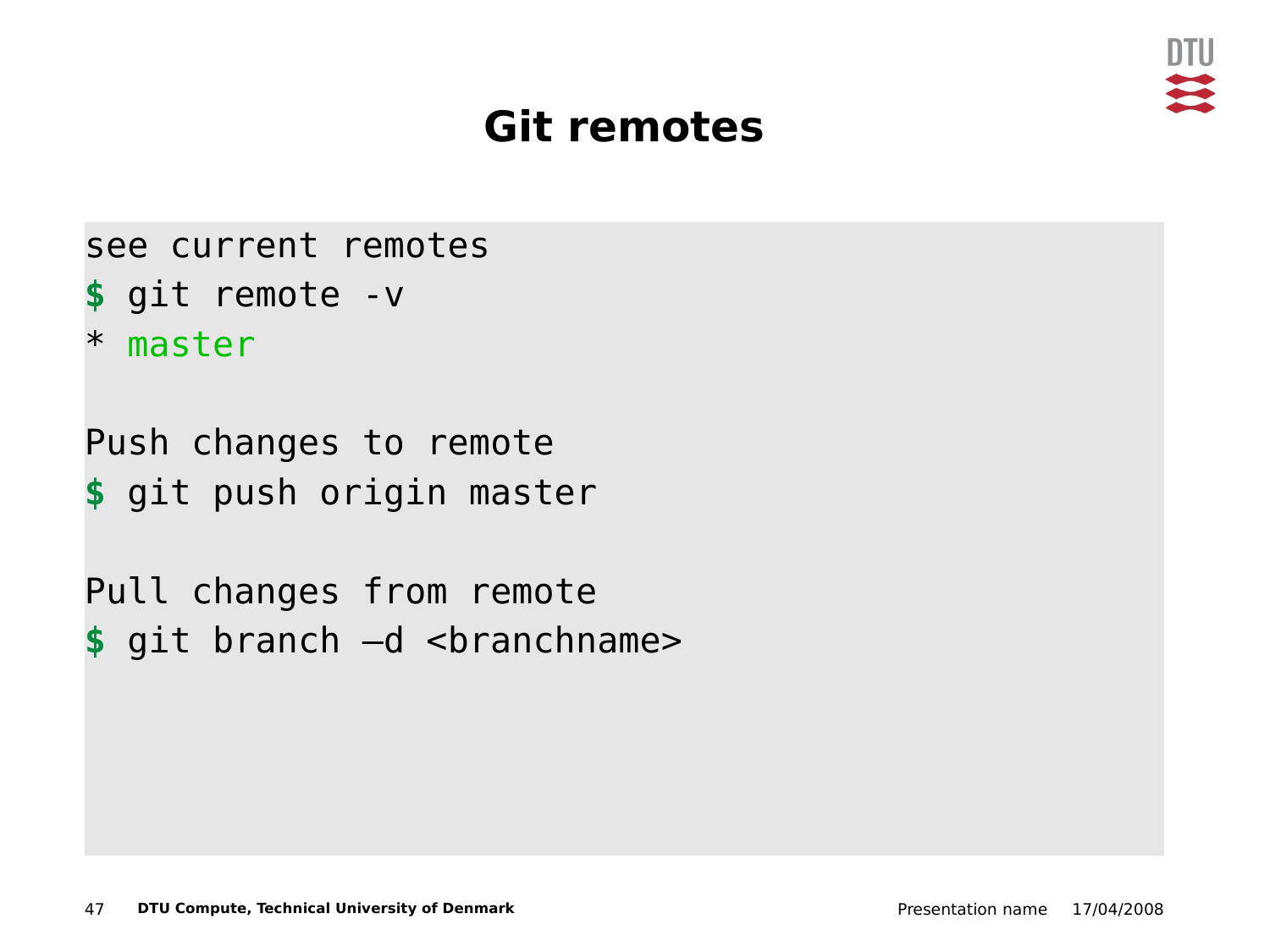

# Git remotes
see current remotes
$ git remote -v
* master

Push changes to remote
$ git push origin master

Pull changes from remote
$ git branch –d <branchname>